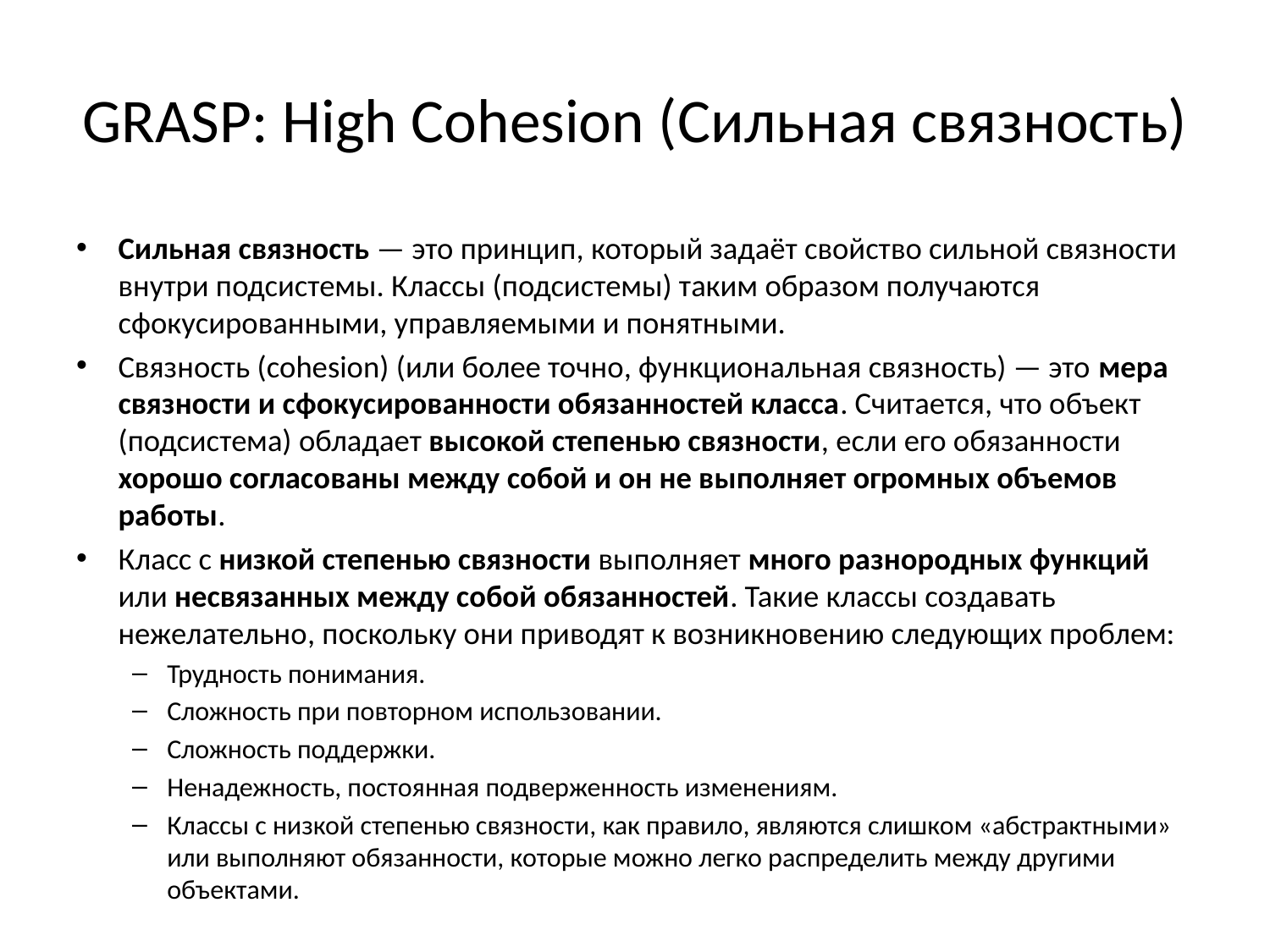

# GRASP: High Cohesion (Сильная связность)
Сильная связность — это принцип, который задаёт свойство сильной связности внутри подсистемы. Классы (подсистемы) таким образом получаются сфокусированными, управляемыми и понятными.
Связность (cohesion) (или более точно, функциональная связность) — это мера связности и сфокусированности обязанностей класса. Считается, что объект (подсистема) обладает высокой степенью связности, если его обязанности хорошо согласованы между собой и он не выполняет огромных объемов работы.
Класс с низкой степенью связности выполняет много разнородных функций или несвязанных между собой обязанностей. Такие классы создавать нежелательно, поскольку они приводят к возникновению следующих проблем:
Трудность понимания.
Сложность при повторном использовании.
Сложность поддержки.
Ненадежность, постоянная подверженность изменениям.
Классы с низкой степенью связности, как правило, являются слишком «абстрактными» или выполняют обязанности, которые можно легко распределить между другими объектами.